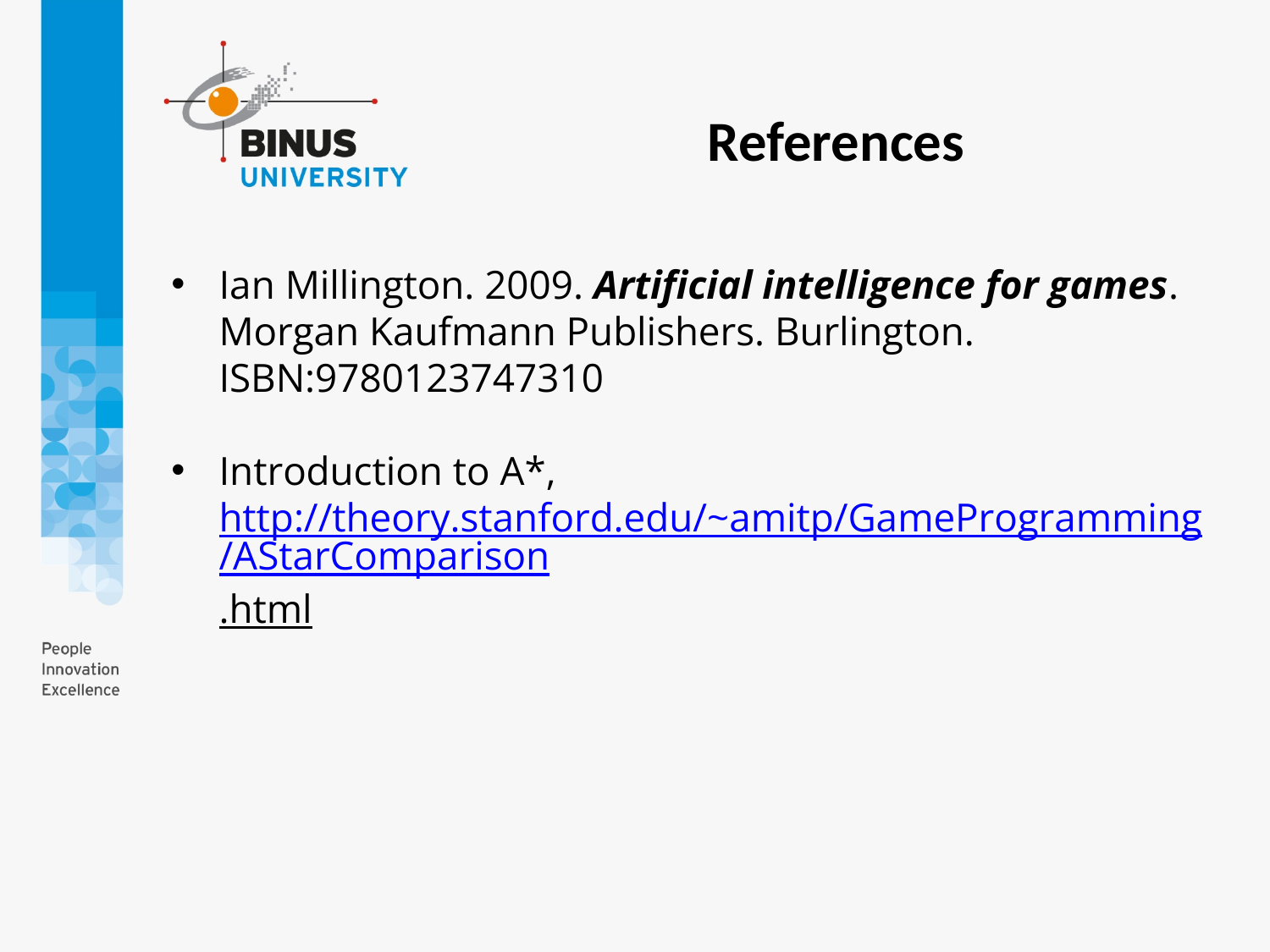

References
Ian Millington. 2009. Artificial intelligence for games. Morgan Kaufmann Publishers. Burlington. ISBN:9780123747310

Introduction to A*, http://theory.stanford.edu/~amitp/GameProgramming/AStarComparison.html